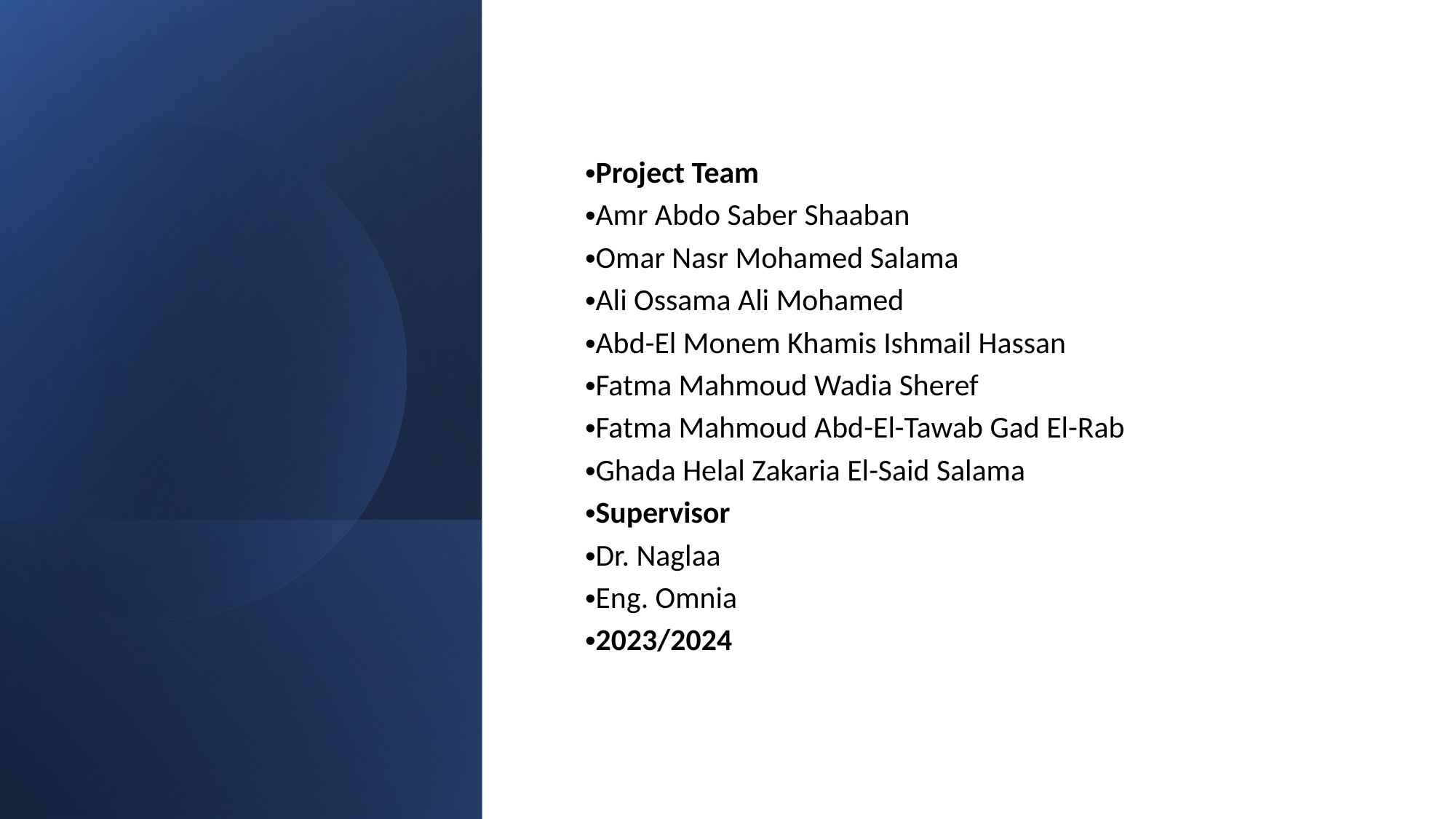

Project Team
Amr Abdo Saber Shaaban
Omar Nasr Mohamed Salama
Ali Ossama Ali Mohamed
Abd-El Monem Khamis Ishmail Hassan
Fatma Mahmoud Wadia Sheref
Fatma Mahmoud Abd-El-Tawab Gad El-Rab
Ghada Helal Zakaria El-Said Salama
Supervisor
Dr. Naglaa
Eng. Omnia
2023/2024